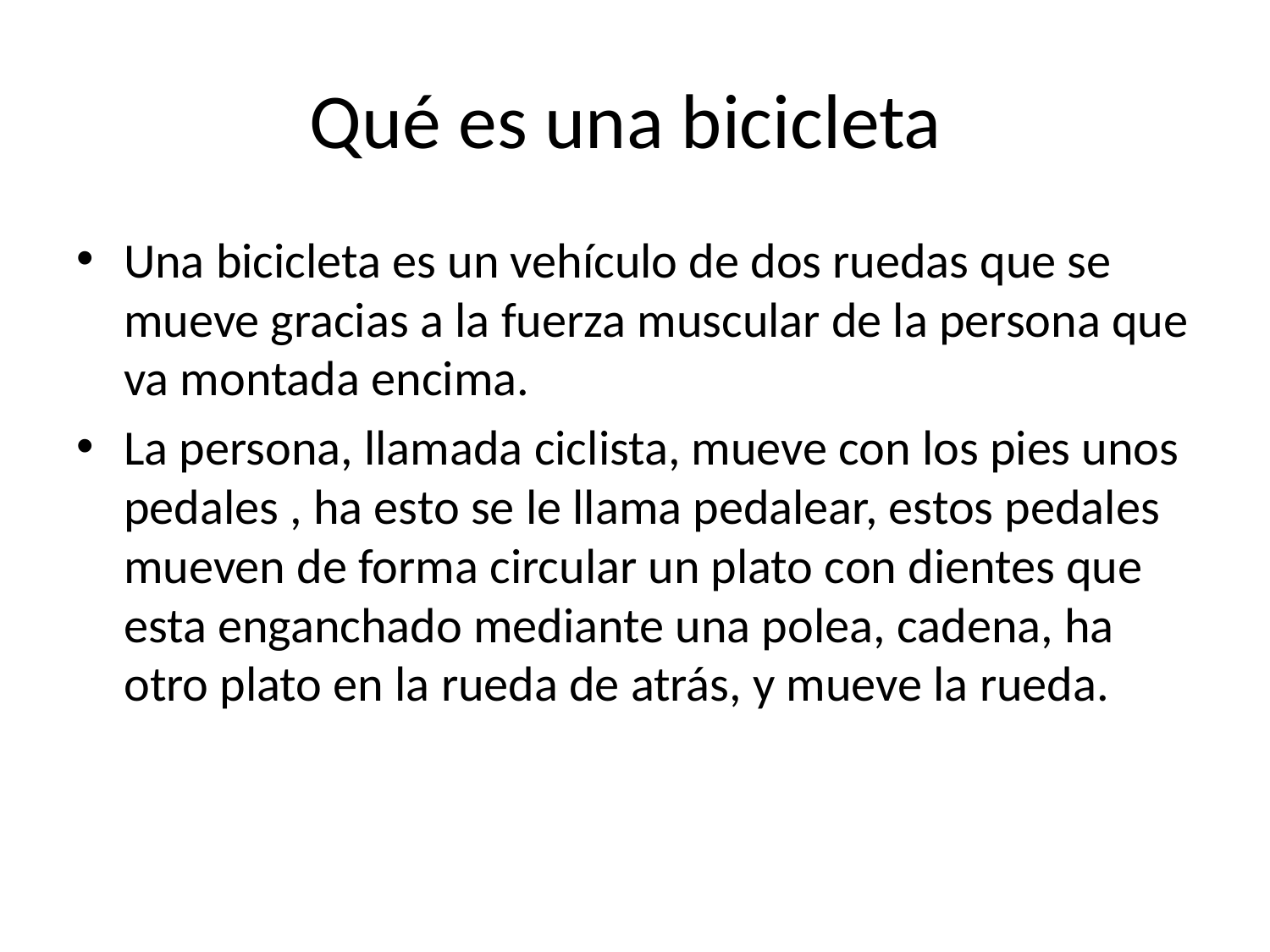

# Qué es una bicicleta
Una bicicleta es un vehículo de dos ruedas que se mueve gracias a la fuerza muscular de la persona que va montada encima.
La persona, llamada ciclista, mueve con los pies unos pedales , ha esto se le llama pedalear, estos pedales mueven de forma circular un plato con dientes que esta enganchado mediante una polea, cadena, ha otro plato en la rueda de atrás, y mueve la rueda.